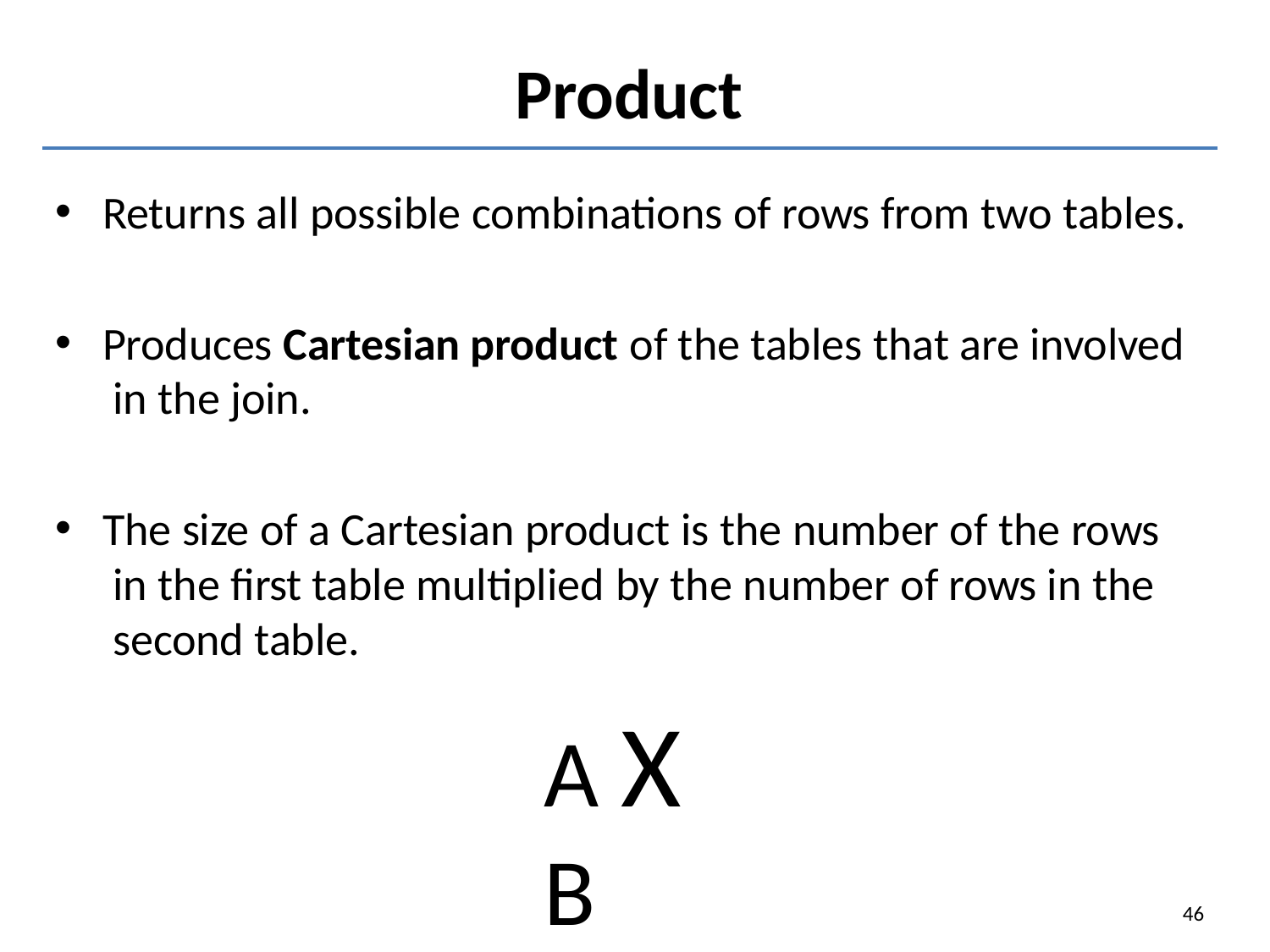

# Product
Returns all possible combinations of rows from two tables.

Produces Cartesian product of the tables that are involved  in the join.

The size of a Cartesian product is the number of the rows  in the first table multiplied by the number of rows in the  second table.
A X B
46